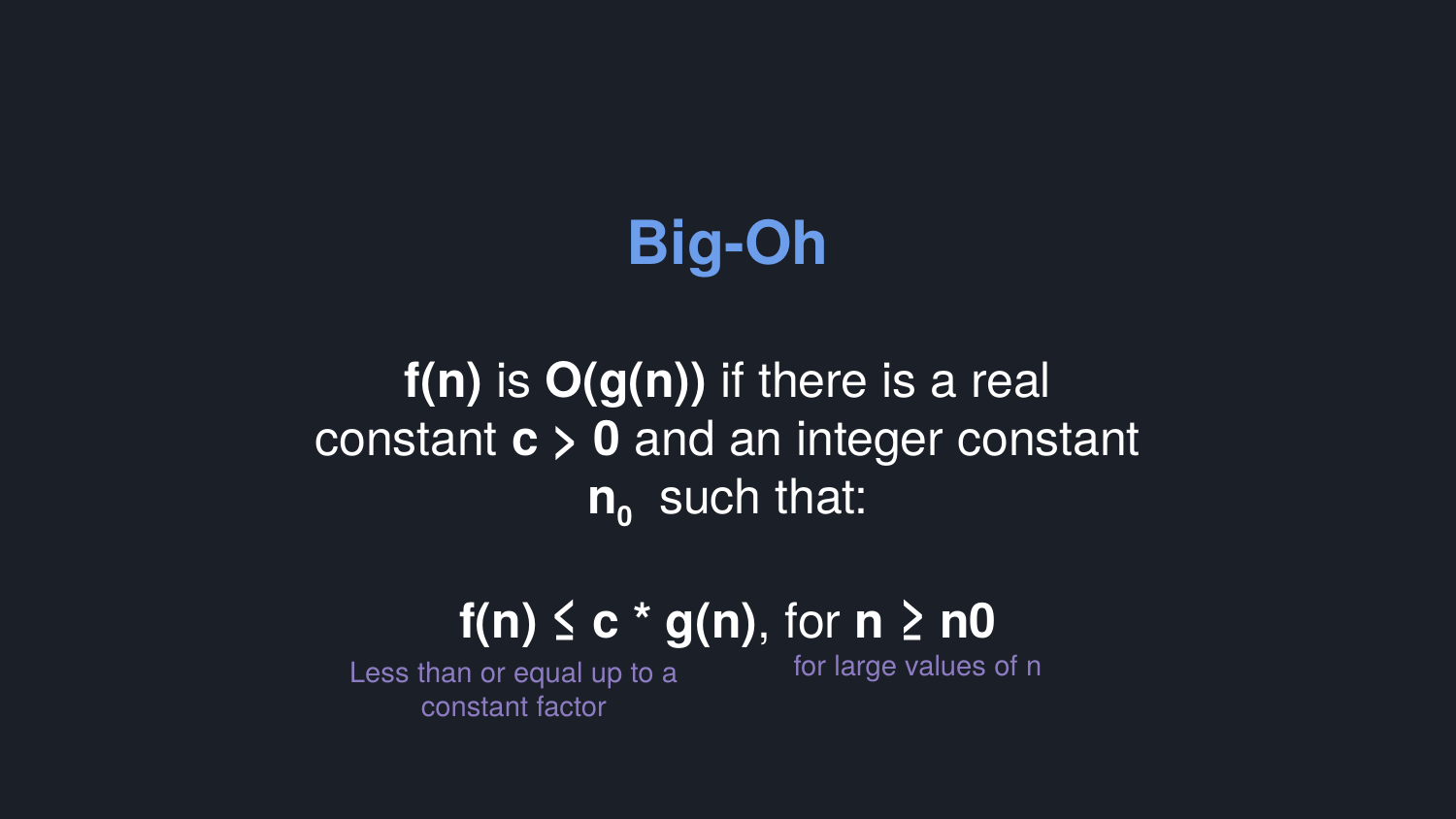

Big-Oh

f(n) is O(g(n)) if there is a real
constant c > 0 and an integer constant
n0  such that:

f(n) ≤ c * g(n), for n ≥ n0

for large values of n
Less than or equal up to a constant factor